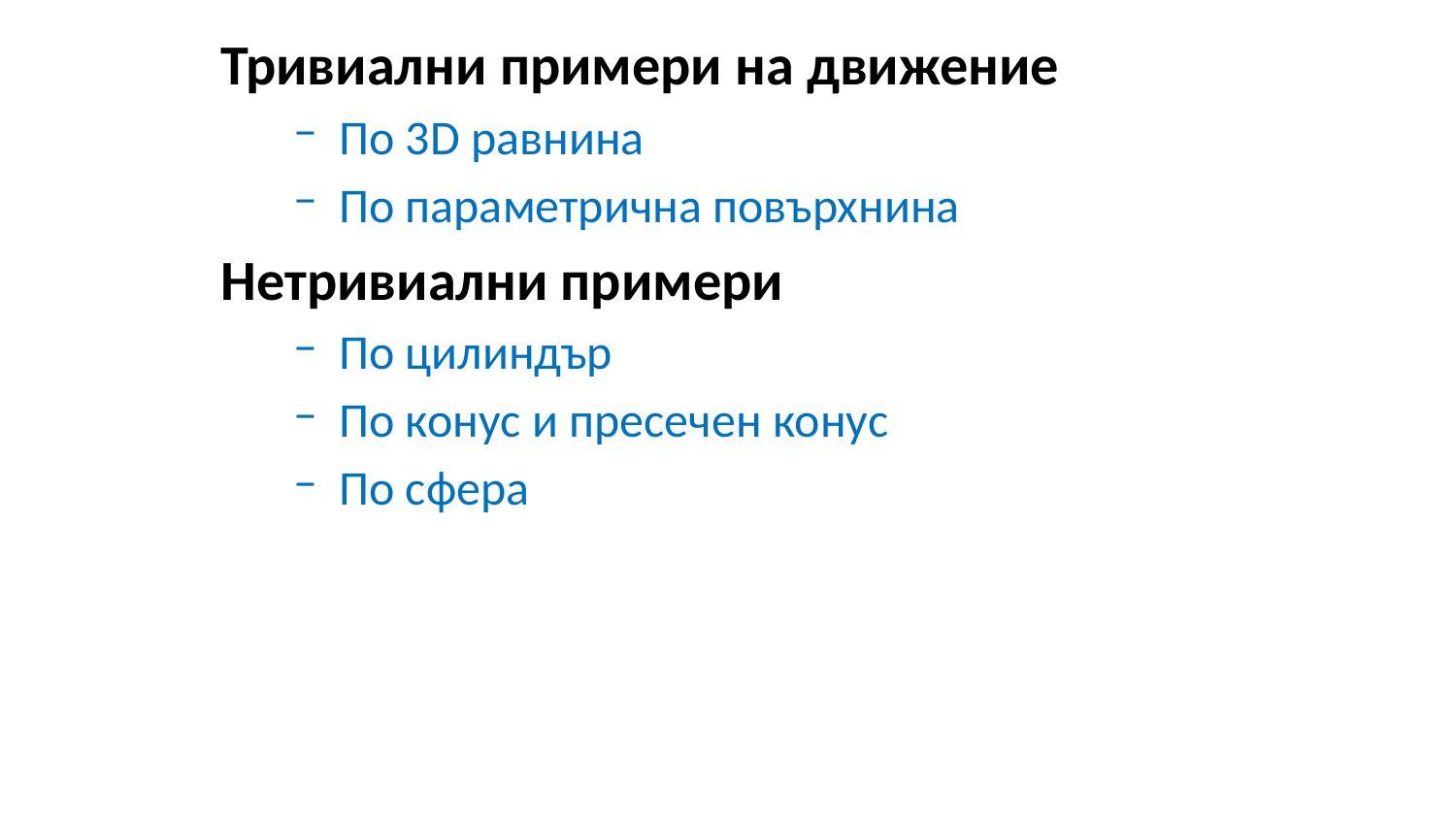

Тривиални примери на движение
По 3D равнина
По параметрична повърхнина
Нетривиални примери
По цилиндър
По конус и пресечен конус
По сфера